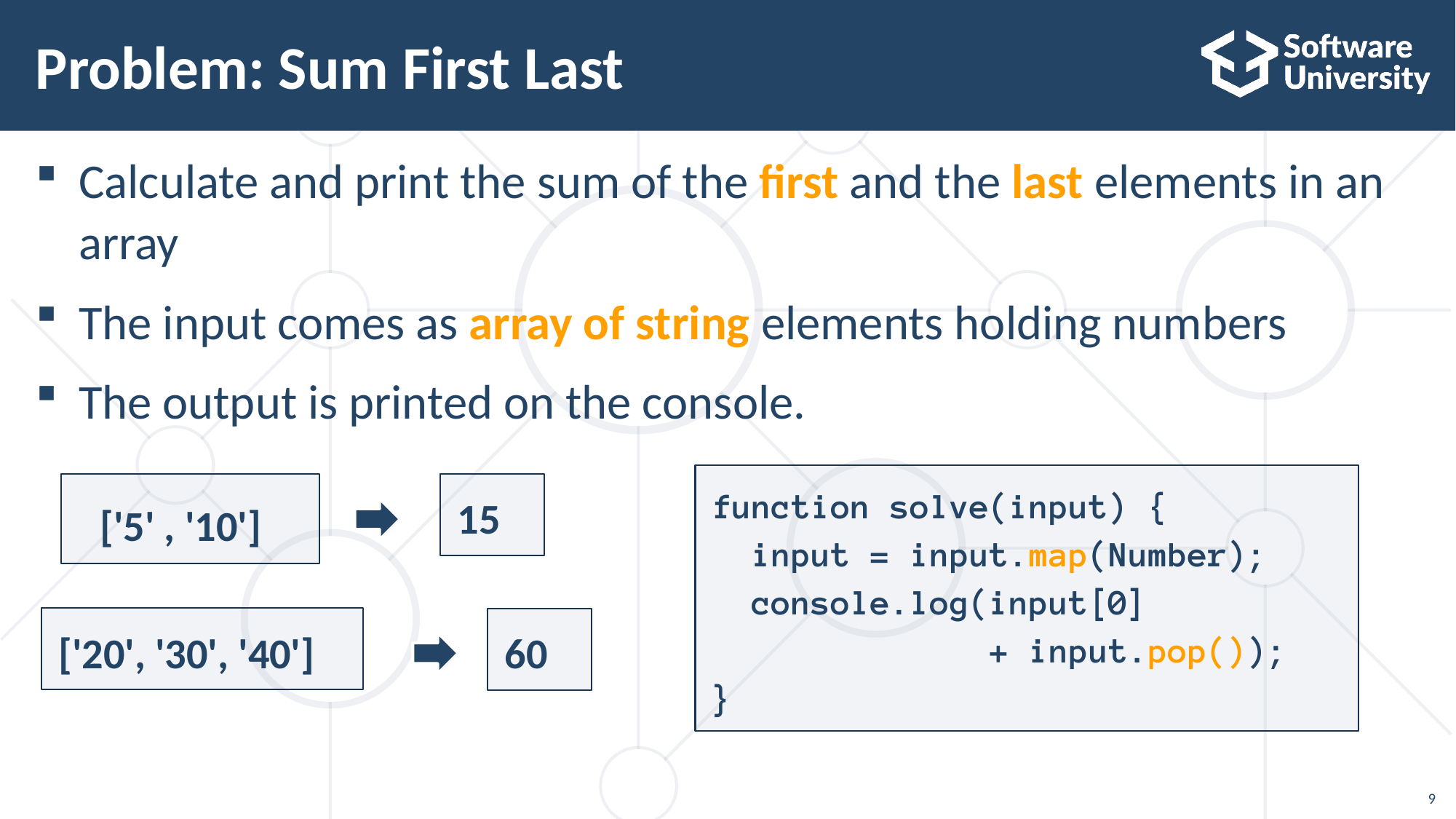

# Problem: Sum First Last
Calculate and print the sum of the first and the last elements in an array
The input comes as array of string elements holding numbers
The output is printed on the console.
function solve(input) {
  input = input.map(Number);
  console.log(input[0]
              + input.pop());
}
  ['5' , '10']
15

['20', '30', '40']
60

9